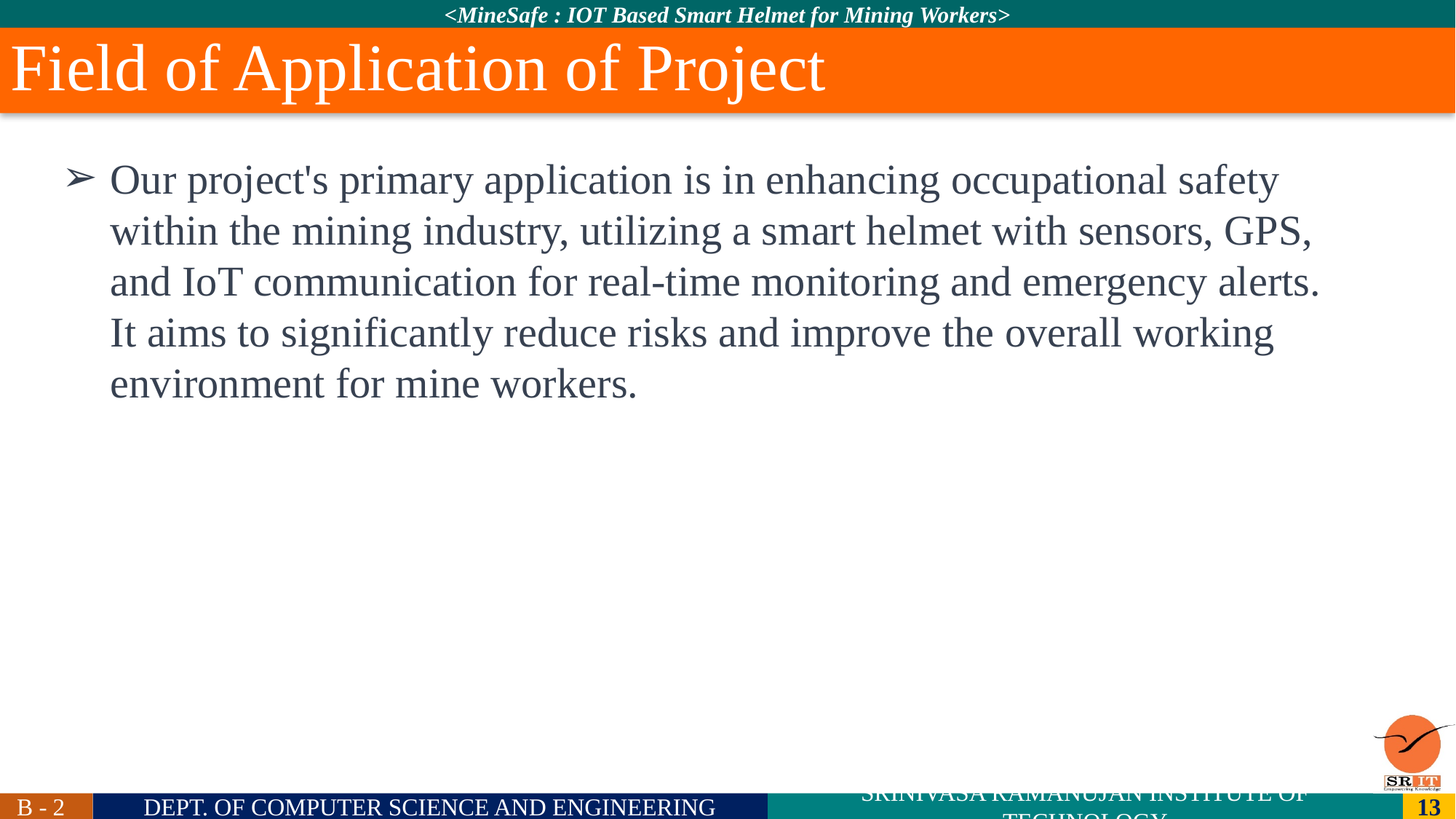

Field of Application of Project

Our project's primary application is in enhancing occupational safety within the mining industry, utilizing a smart helmet with sensors, GPS, and IoT communication for real-time monitoring and emergency alerts. It aims to significantly reduce risks and improve the overall working environment for mine workers.